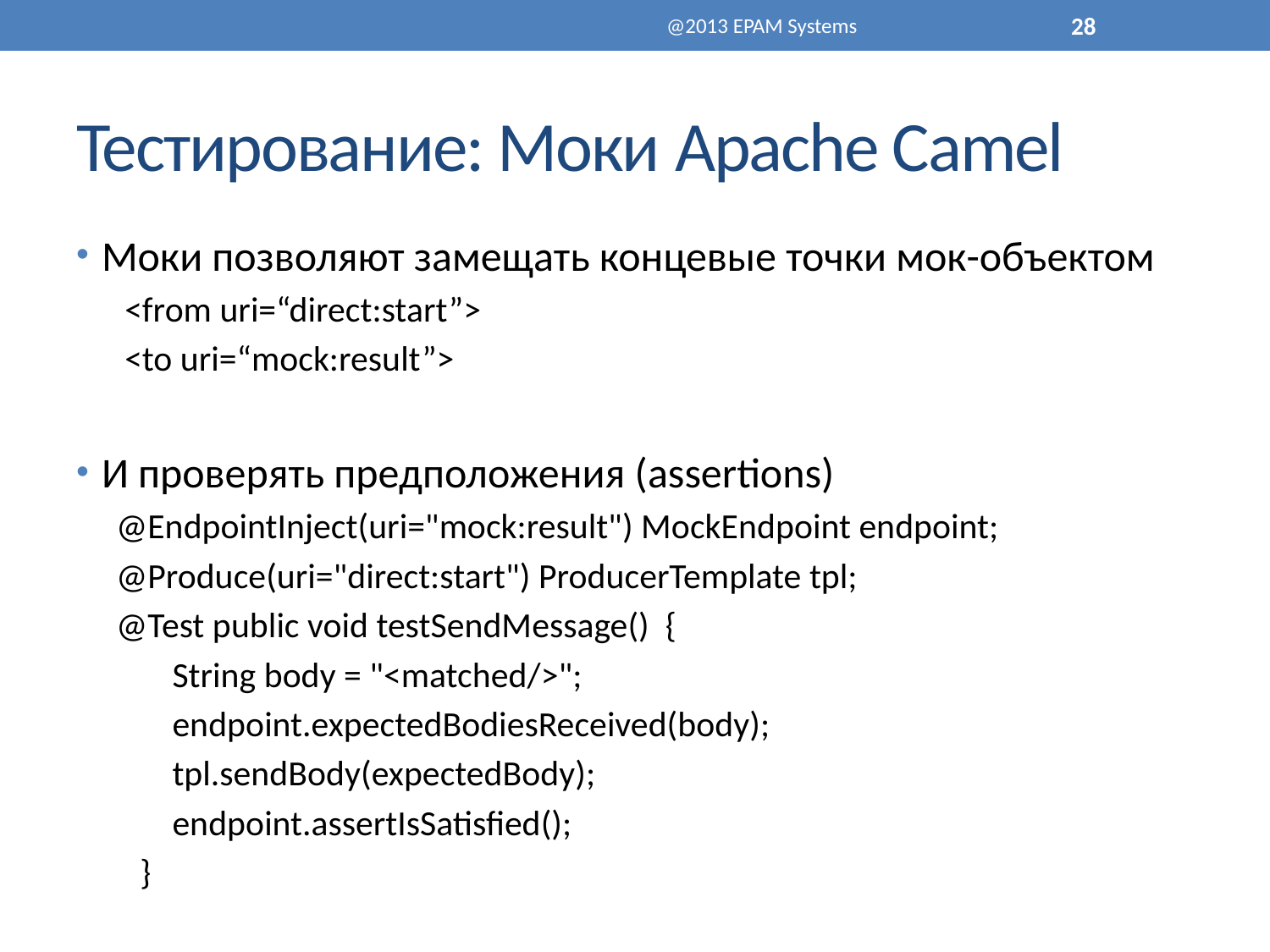

@2013 EPAM Systems
28
# Тестирование: Моки Apache Camel
Моки позволяют замещать концевые точки мок-объектом
<from uri=“direct:start”>
<to uri=“mock:result”>

И проверять предположения (assertions)
 @EndpointInject(uri="mock:result") MockEndpoint endpoint;
 @Produce(uri="direct:start") ProducerTemplate tpl;
 @Test public void testSendMessage()  {
        String body = "<matched/>";
        endpoint.expectedBodiesReceived(body);
        tpl.sendBody(expectedBody);
        endpoint.assertIsSatisfied();
    }